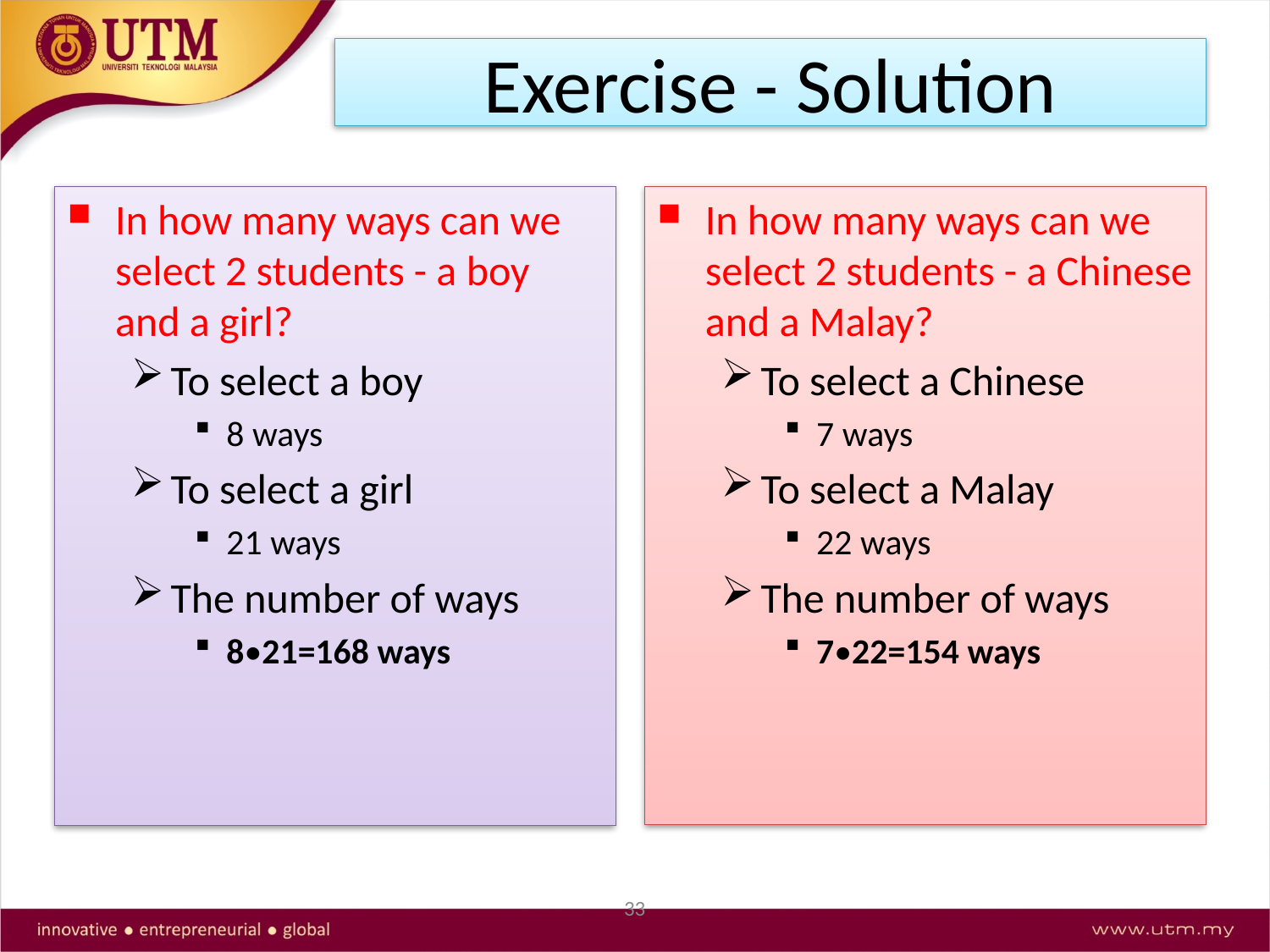

# Exercise - Solution
In how many ways can we select 2 students - a boy and a girl?
To select a boy
8 ways
To select a girl
21 ways
The number of ways
8•21=168 ways
In how many ways can we select 2 students - a Chinese and a Malay?
To select a Chinese
7 ways
To select a Malay
22 ways
The number of ways
7•22=154 ways

33